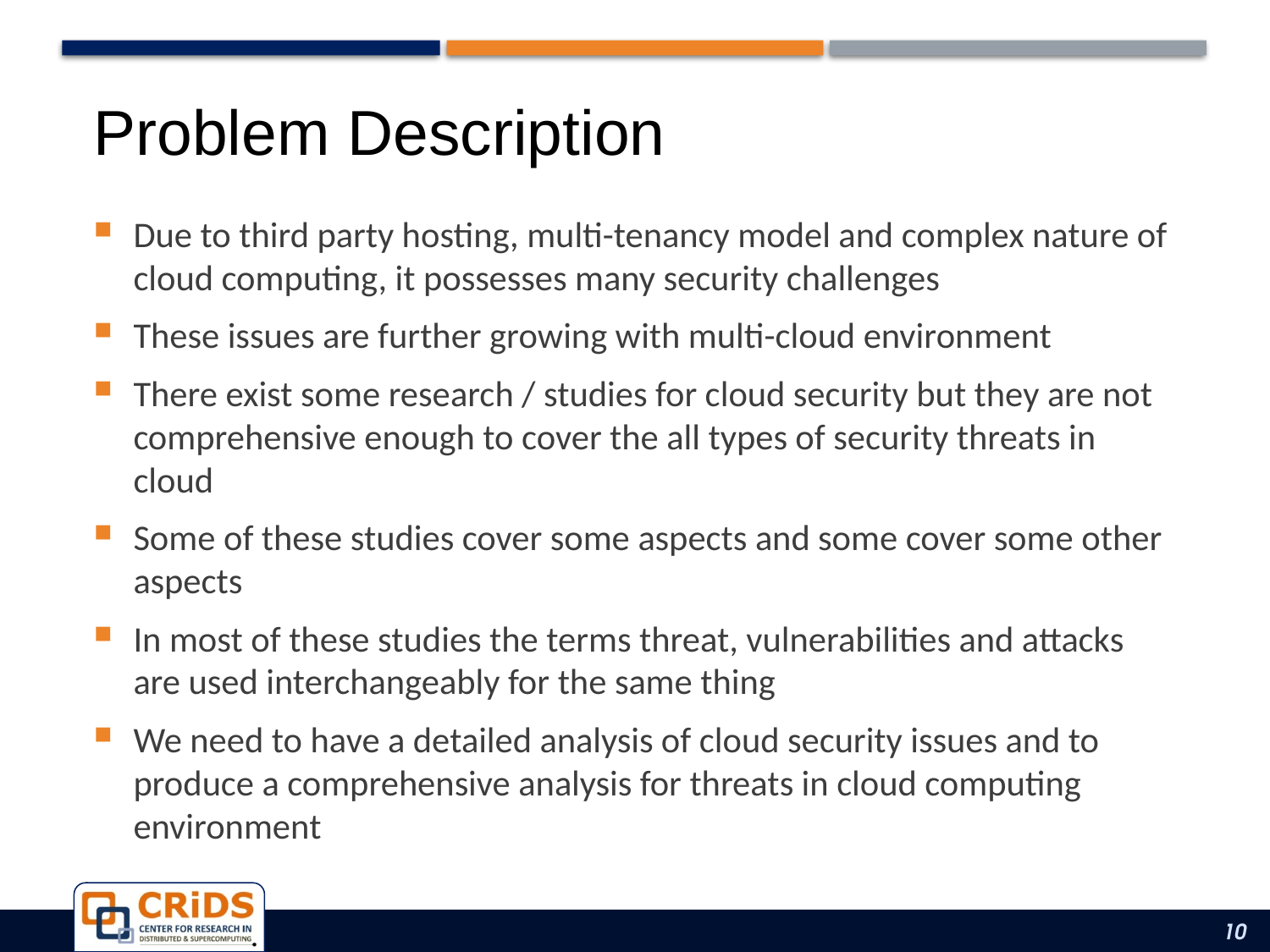

# Problem Description
Due to third party hosting, multi-tenancy model and complex nature of cloud computing, it possesses many security challenges
These issues are further growing with multi-cloud environment
There exist some research / studies for cloud security but they are not comprehensive enough to cover the all types of security threats in cloud
Some of these studies cover some aspects and some cover some other aspects
In most of these studies the terms threat, vulnerabilities and attacks are used interchangeably for the same thing
We need to have a detailed analysis of cloud security issues and to produce a comprehensive analysis for threats in cloud computing environment